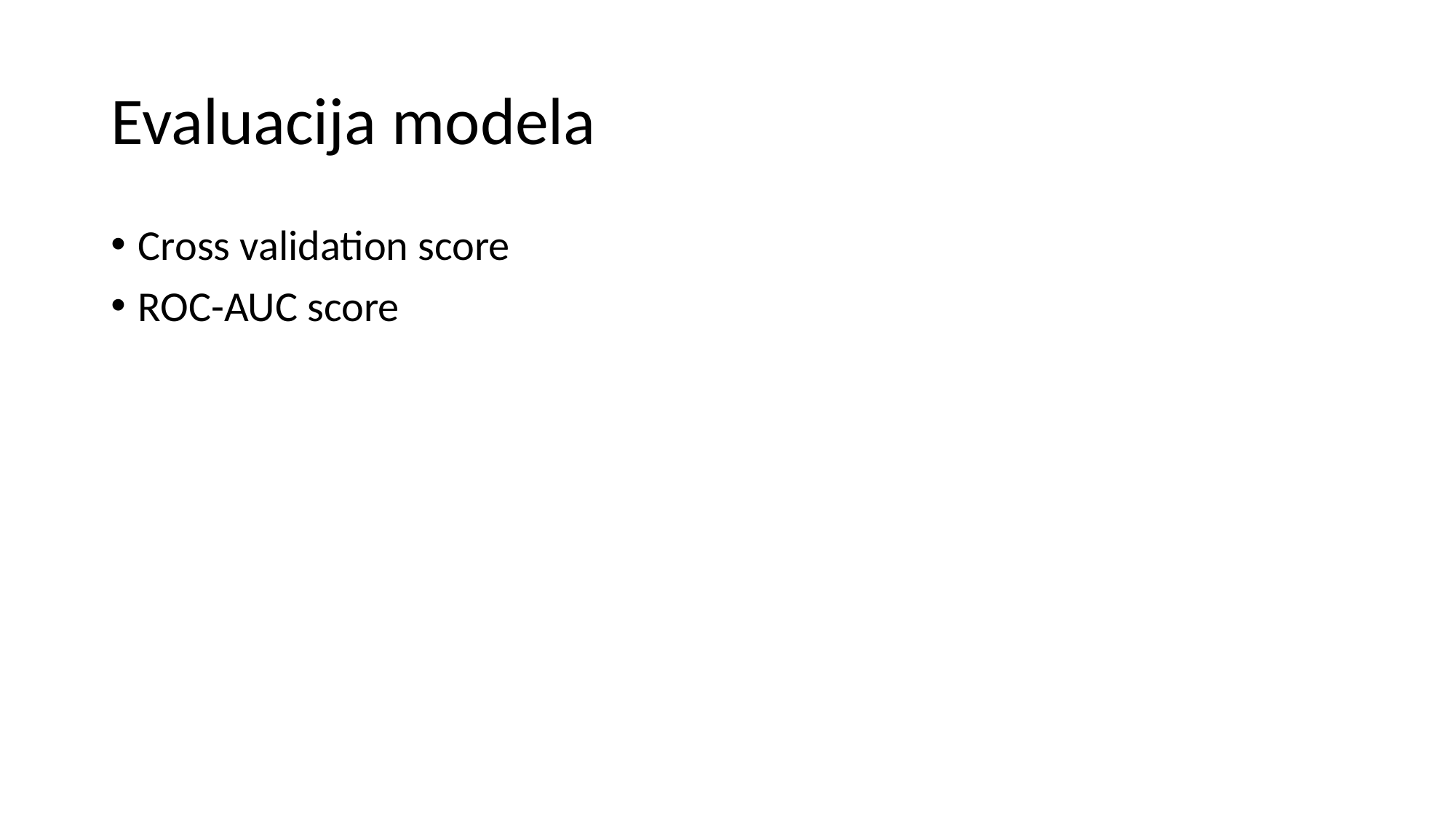

# Evaluacija modela
Cross validation score
ROC-AUC score